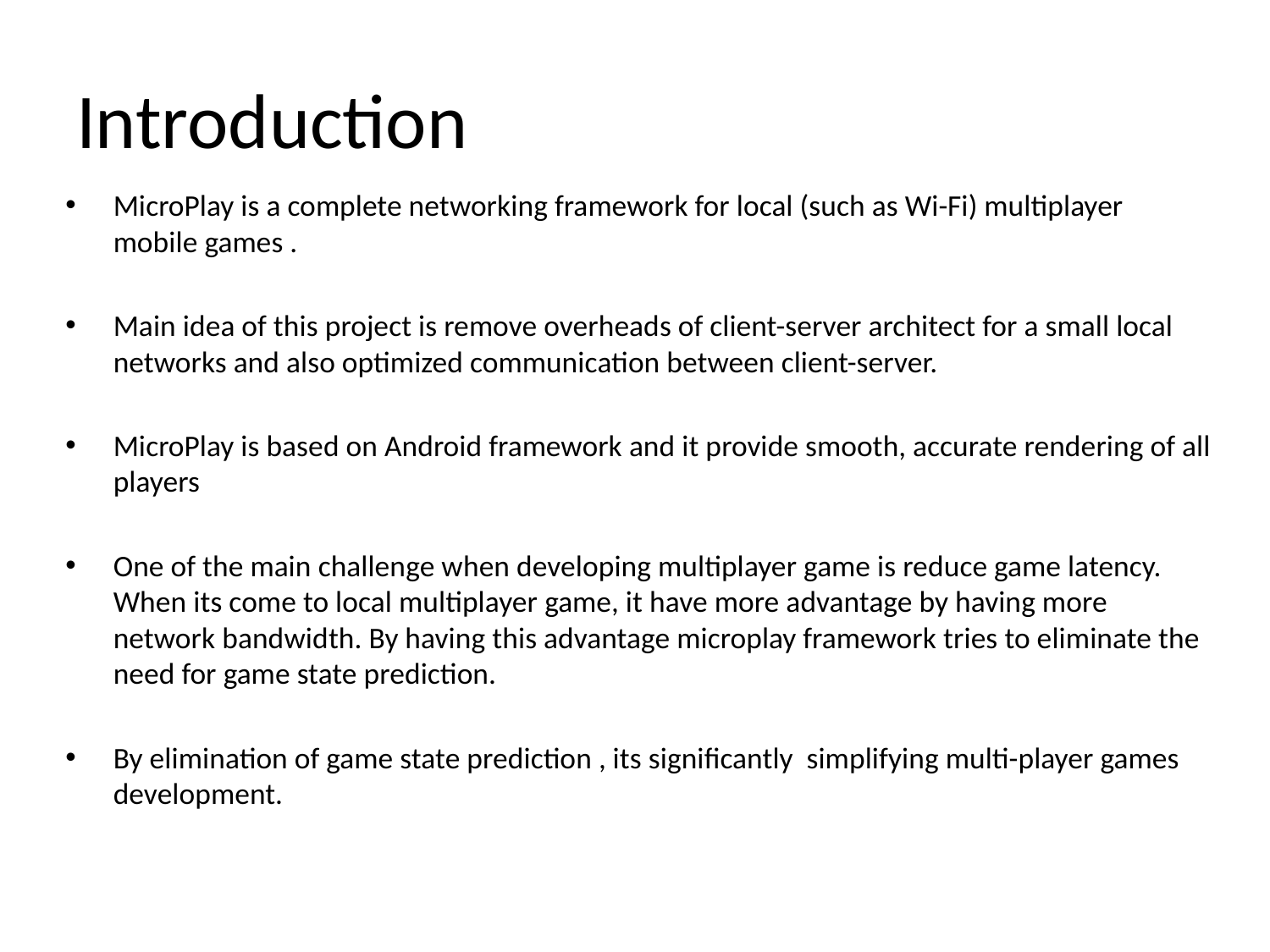

# Introduction
MicroPlay is a complete networking framework for local (such as Wi-Fi) multiplayer mobile games .

Main idea of this project is remove overheads of client-server architect for a small local networks and also optimized communication between client-server.

MicroPlay is based on Android framework and it provide smooth, accurate rendering of all players

One of the main challenge when developing multiplayer game is reduce game latency. When its come to local multiplayer game, it have more advantage by having more network bandwidth. By having this advantage microplay framework tries to eliminate the need for game state prediction.

By elimination of game state prediction , its significantly  simplifying multi-player games development.